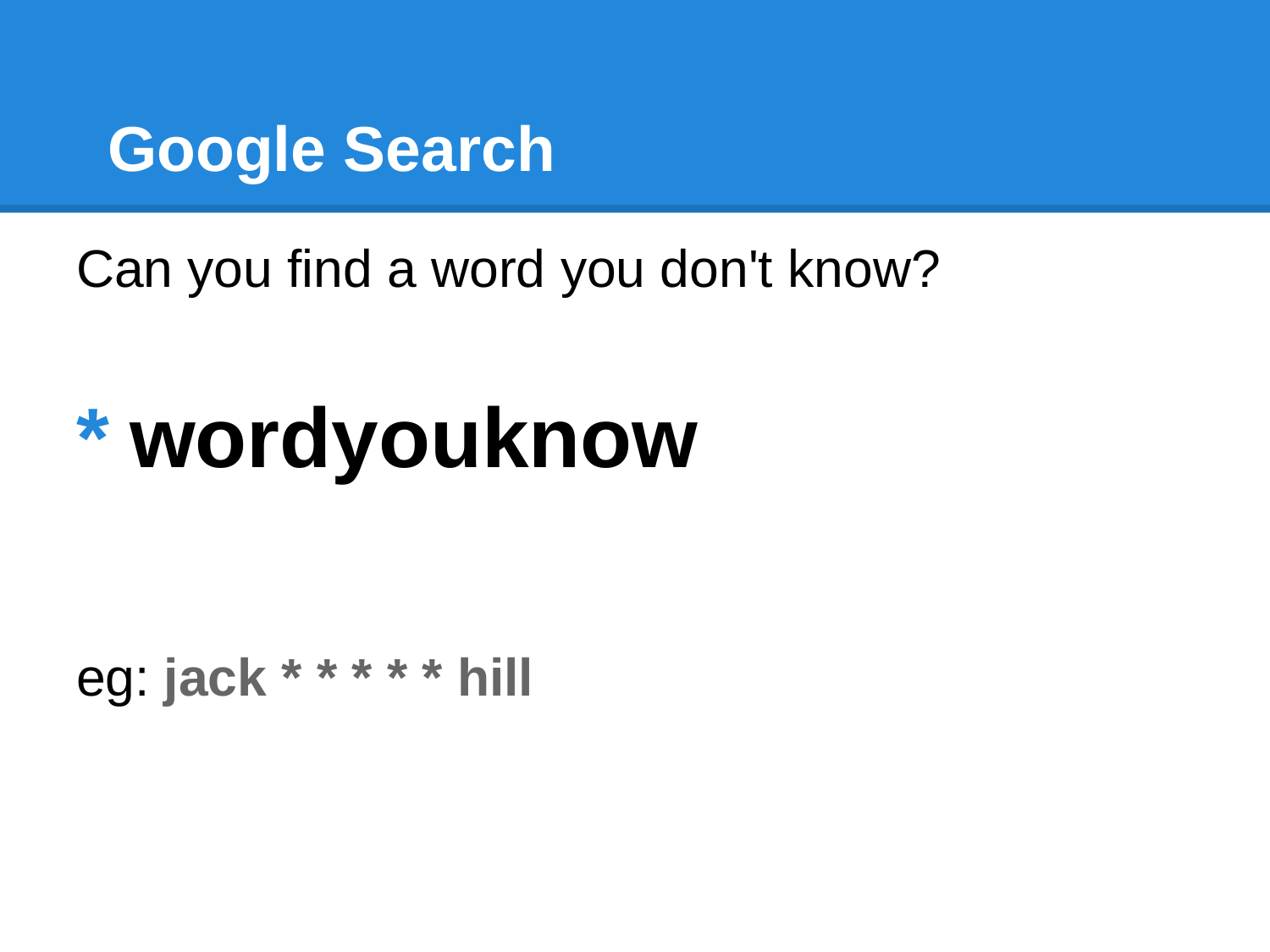

# Google Search
Can you find a word you don't know?

* wordyouknow

eg: jack * * * * * hill